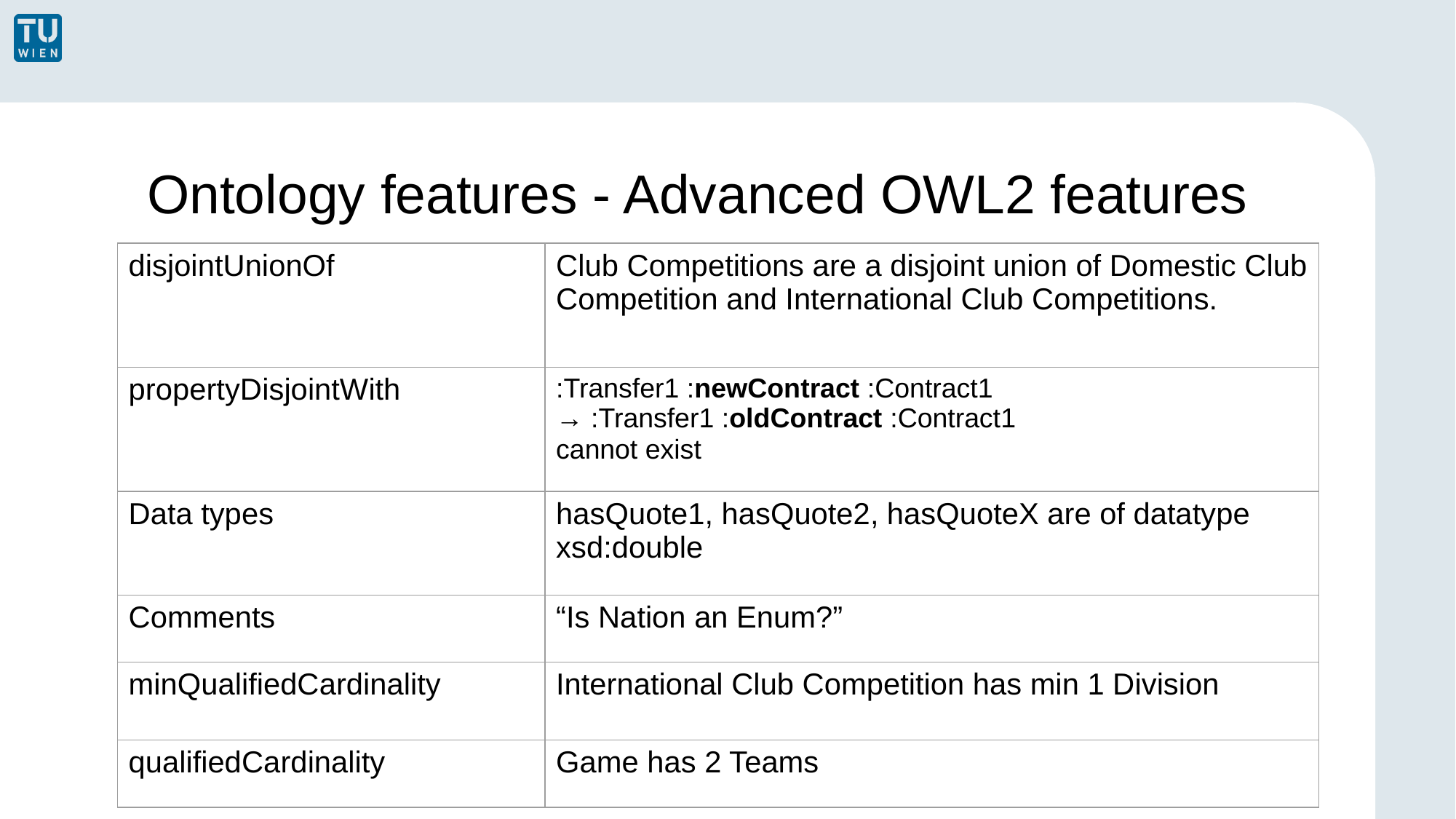

Ontology features - Advanced OWL2 features
| disjointUnionOf | Club Competitions are a disjoint union of Domestic Club Competition and International Club Competitions. |
| --- | --- |
| propertyDisjointWith | :Transfer1 :newContract :Contract1 → :Transfer1 :oldContract :Contract1 cannot exist |
| Data types | hasQuote1, hasQuote2, hasQuoteX are of datatype xsd:double |
| Comments | “Is Nation an Enum?” |
| minQualifiedCardinality | International Club Competition has min 1 Division |
| qualifiedCardinality | Game has 2 Teams |